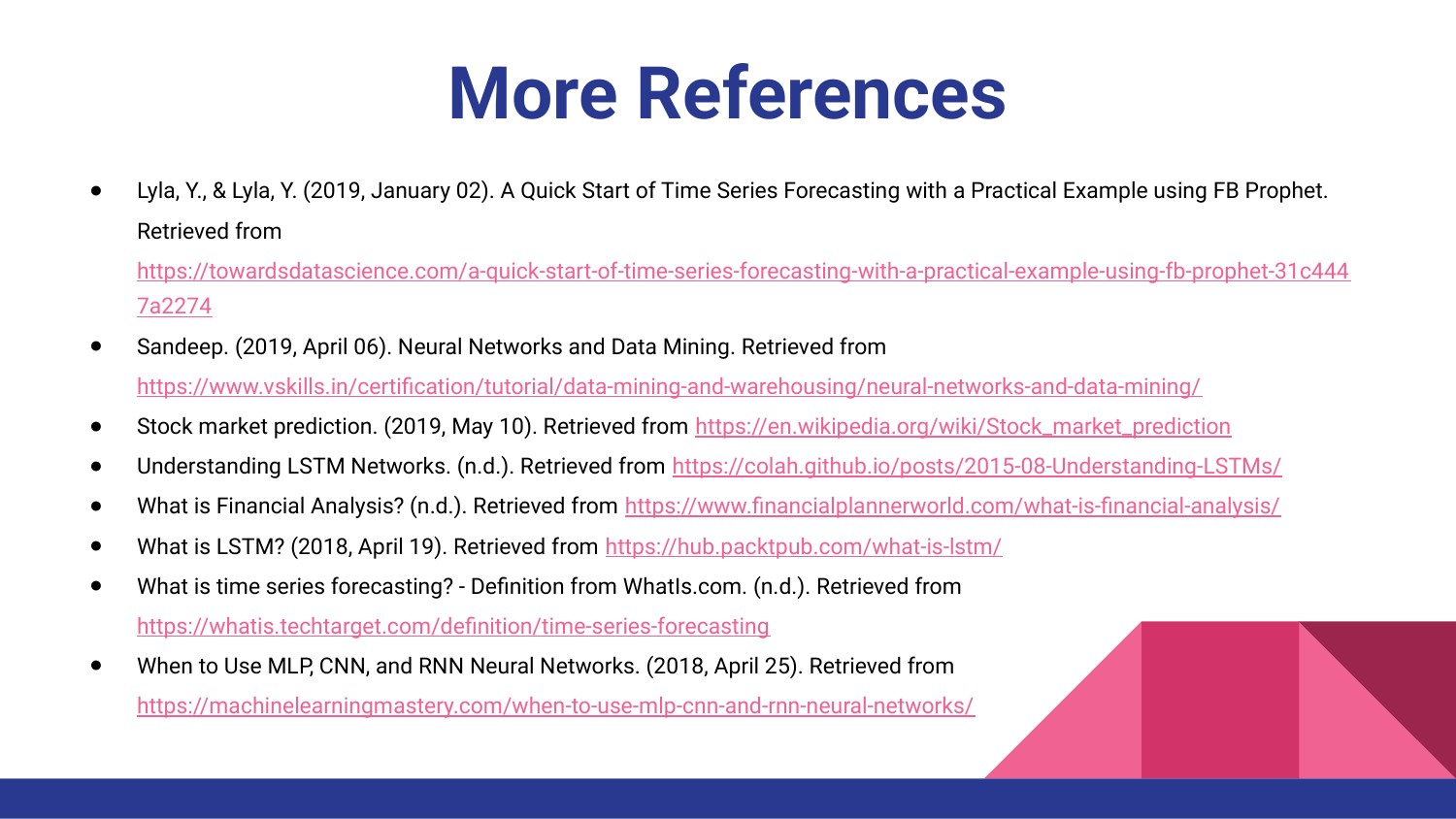

# More References

Lyla, Y., & Lyla, Y. (2019, January 02). A Quick Start of Time Series Forecasting with a Practical Example using FB Prophet. Retrieved from https://towardsdatascience.com/a-quick-start-of-time-series-forecasting-with-a-practical-example-using-fb-prophet-31c4447a2274
Sandeep. (2019, April 06). Neural Networks and Data Mining. Retrieved from https://www.vskills.in/certification/tutorial/data-mining-and-warehousing/neural-networks-and-data-mining/
Stock market prediction. (2019, May 10). Retrieved from https://en.wikipedia.org/wiki/Stock_market_prediction
Understanding LSTM Networks. (n.d.). Retrieved from https://colah.github.io/posts/2015-08-Understanding-LSTMs/
What is Financial Analysis? (n.d.). Retrieved from https://www.financialplannerworld.com/what-is-financial-analysis/
What is LSTM? (2018, April 19). Retrieved from https://hub.packtpub.com/what-is-lstm/
What is time series forecasting? - Definition from WhatIs.com. (n.d.). Retrieved from https://whatis.techtarget.com/definition/time-series-forecasting
When to Use MLP, CNN, and RNN Neural Networks. (2018, April 25). Retrieved from https://machinelearningmastery.com/when-to-use-mlp-cnn-and-rnn-neural-networks/